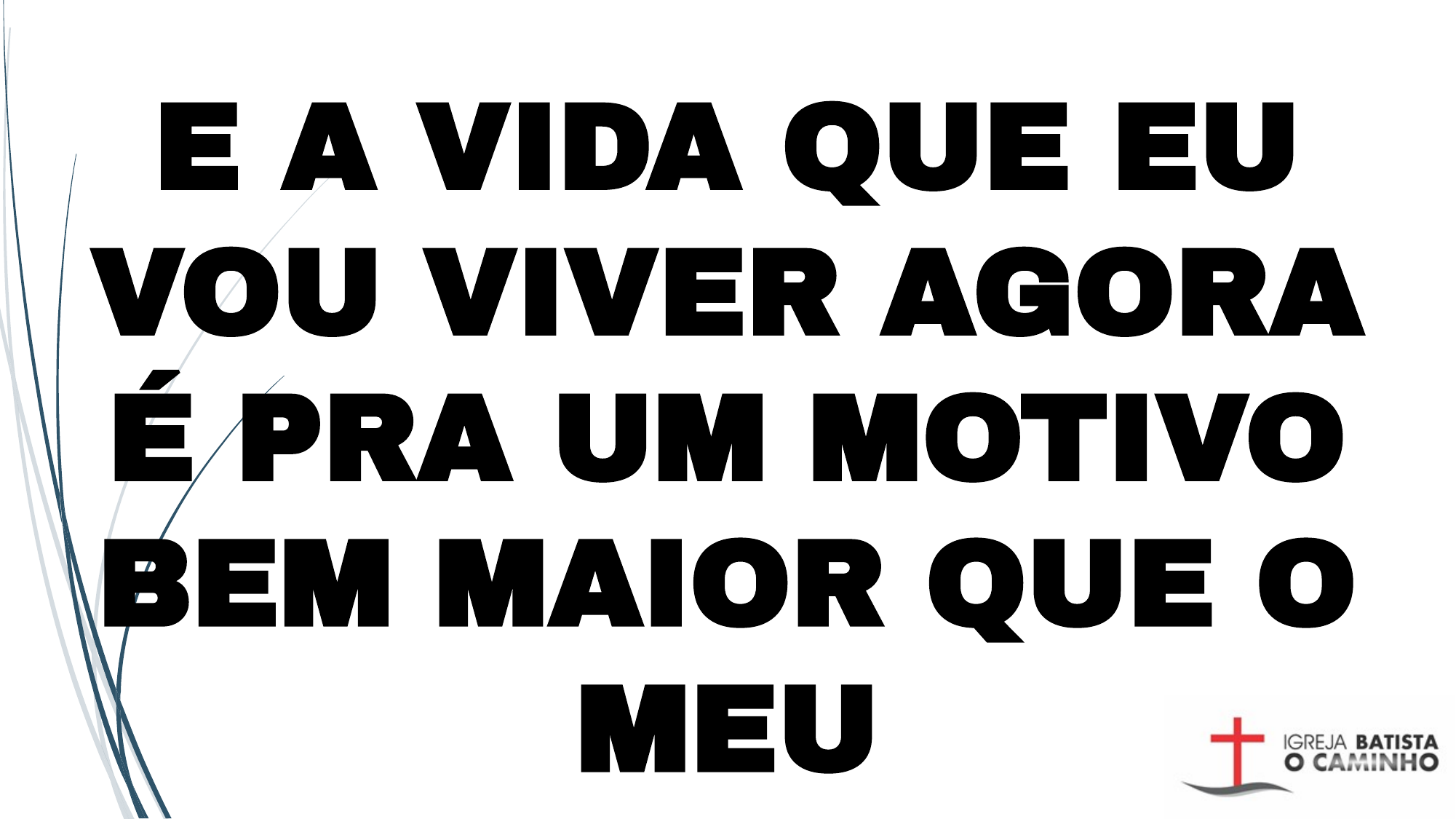

# E A VIDA QUE EU VOU VIVER AGORA É PRA UM MOTIVO BEM MAIOR QUE O MEU